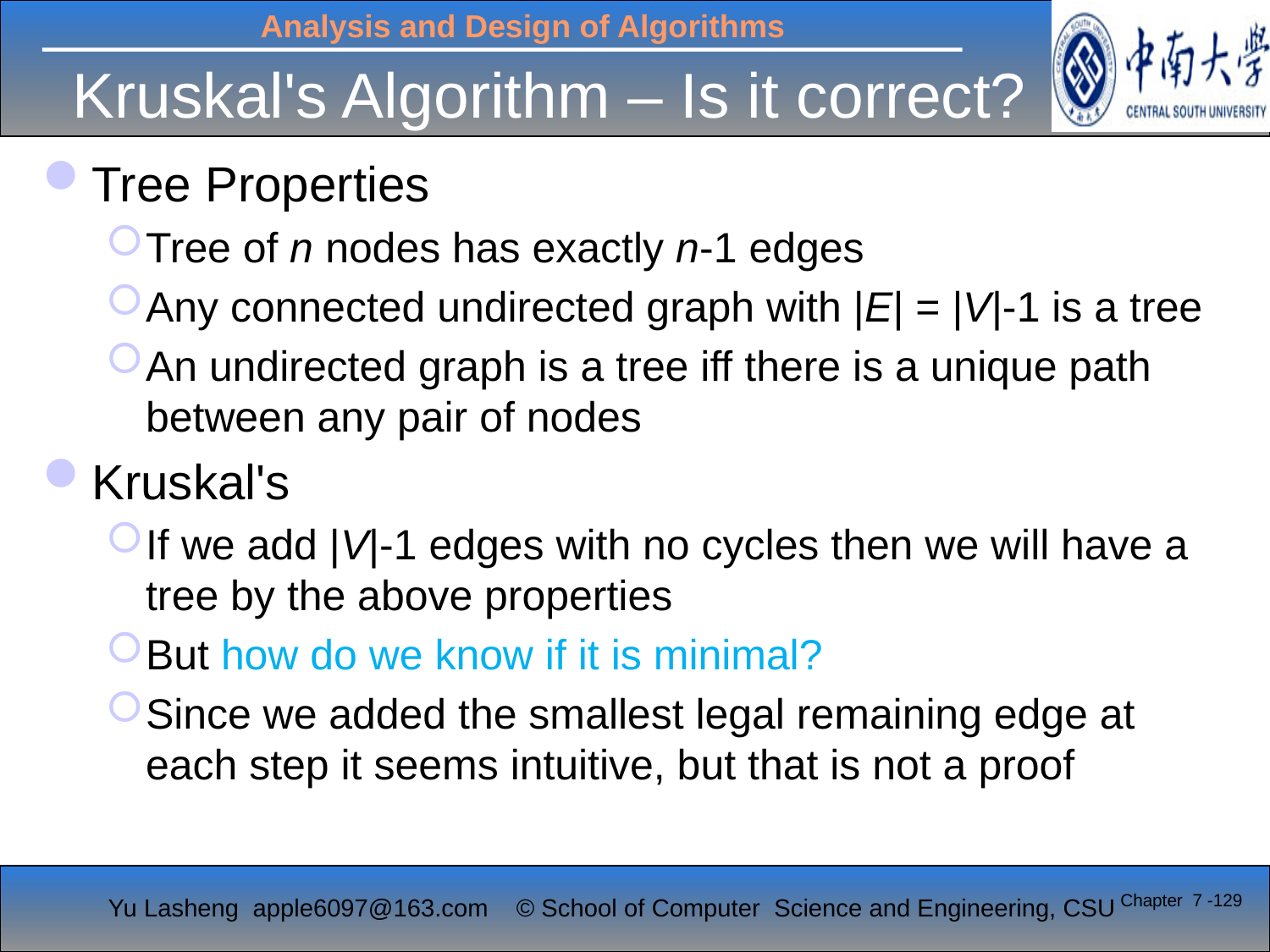

# Kruskal's Algorithm – Is it correct?
Tree Properties
Tree of n nodes has exactly n-1 edges
Any connected undirected graph with |E| = |V|-1 is a tree
An undirected graph is a tree iff there is a unique path between any pair of nodes
Kruskal's
If we add |V|-1 edges with no cycles then we will have a tree by the above properties
But how do we know if it is minimal?
Since we added the smallest legal remaining edge at each step it seems intuitive, but that is not a proof
Chapter  7 -129